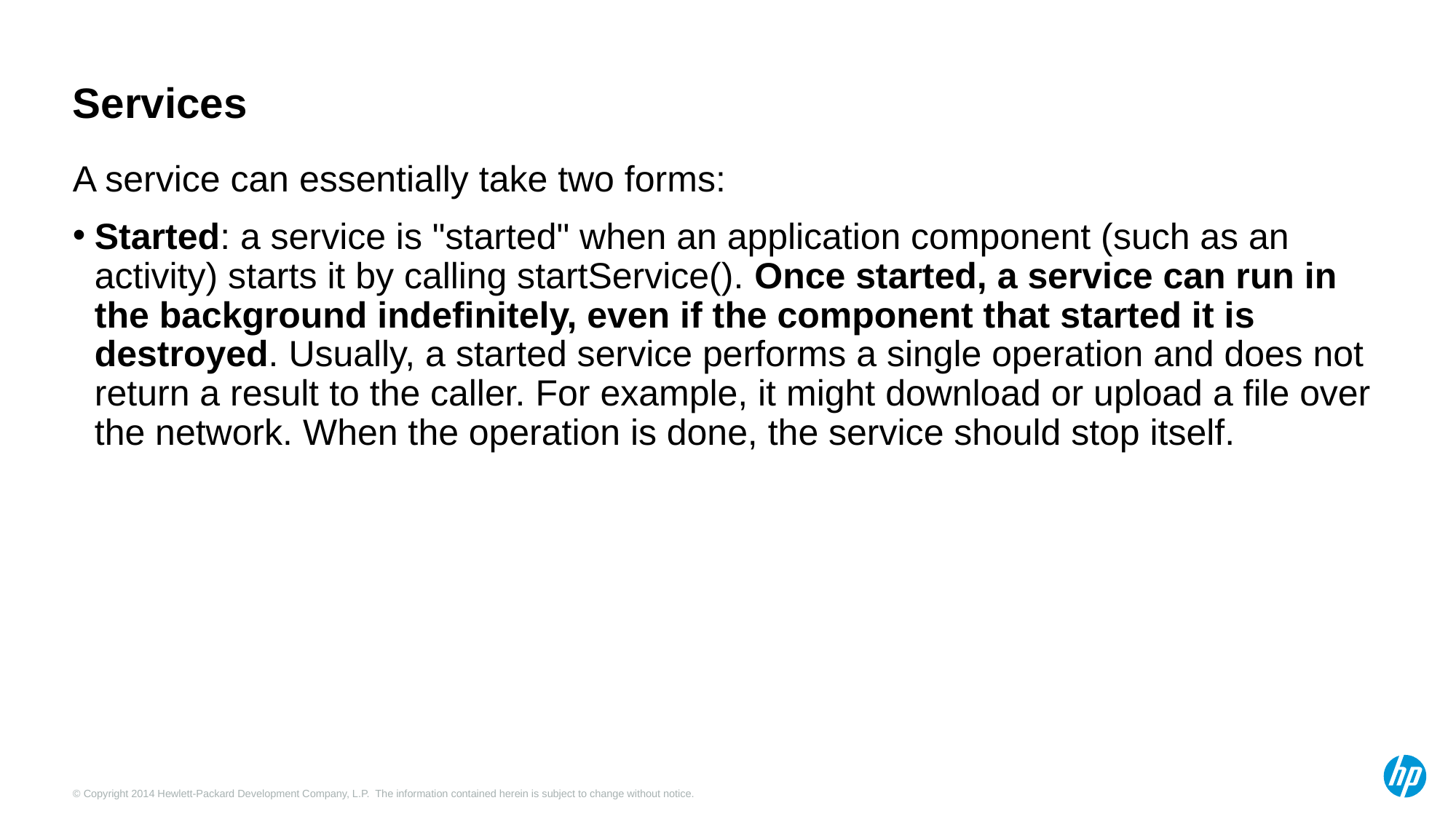

# Services
A service can essentially take two forms:
Started: a service is "started" when an application component (such as an activity) starts it by calling startService(). Once started, a service can run in the background indefinitely, even if the component that started it is destroyed. Usually, a started service performs a single operation and does not return a result to the caller. For example, it might download or upload a file over the network. When the operation is done, the service should stop itself.